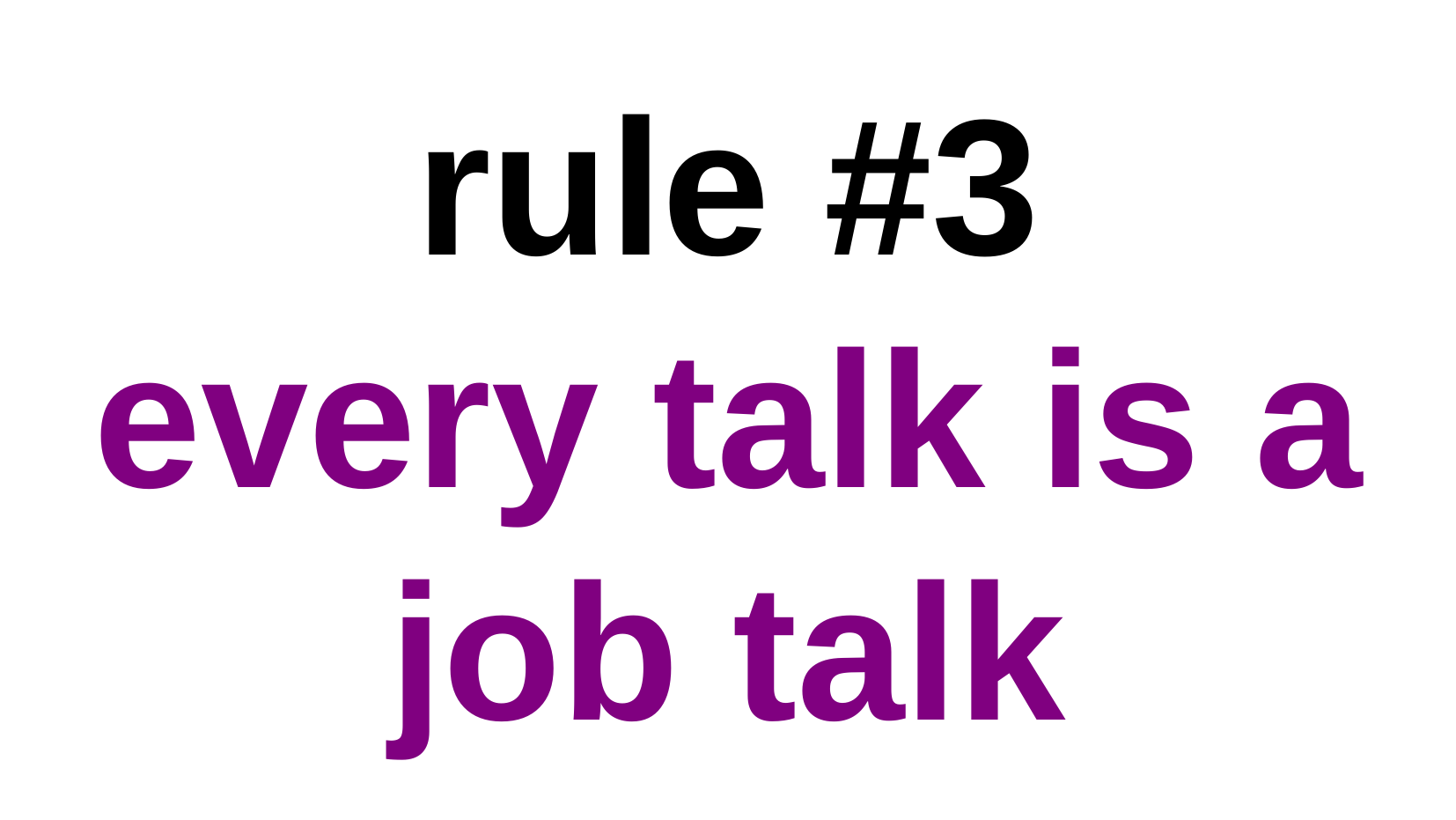

# rule #3 every talk is a job talk